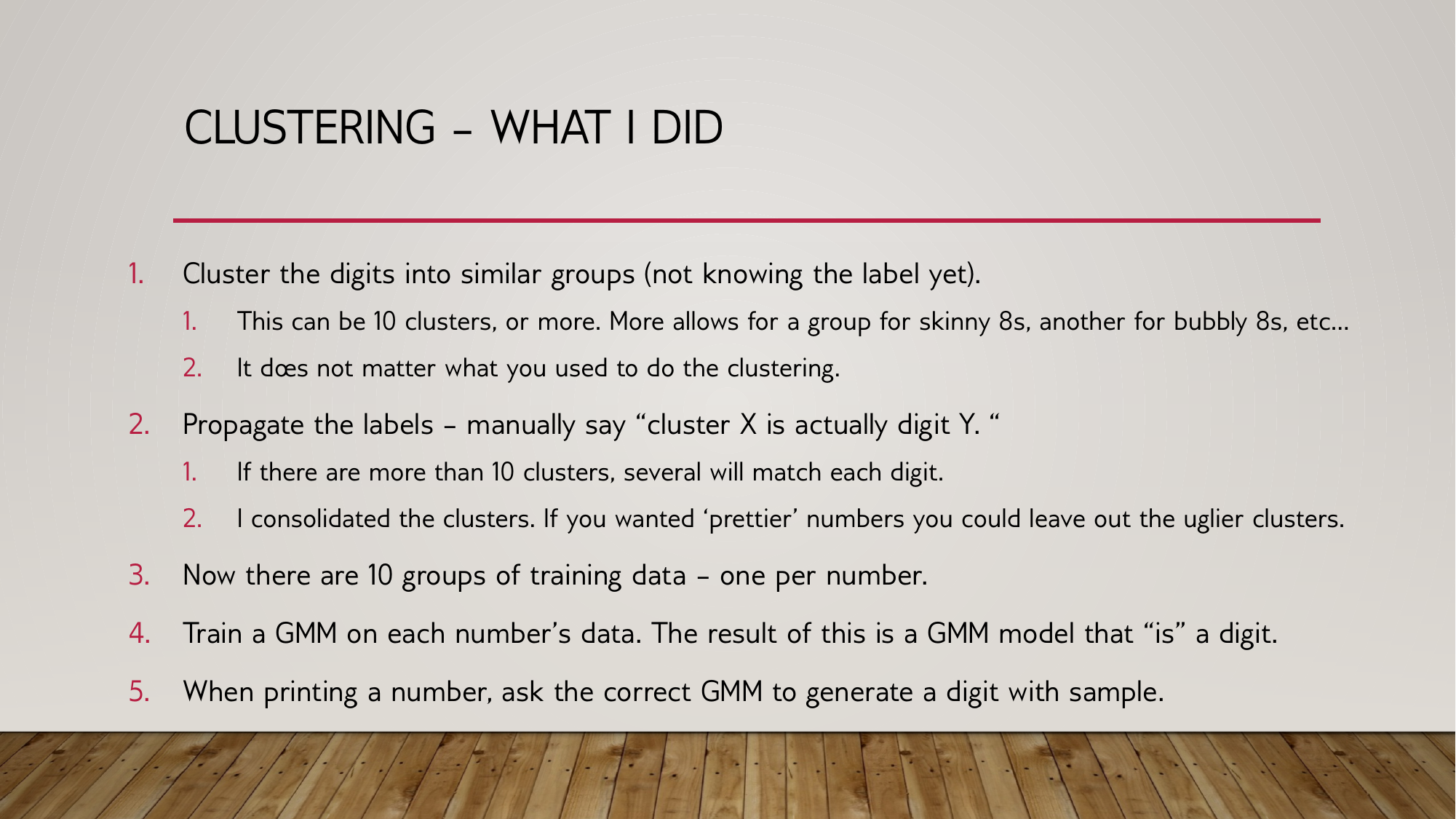

# Clustering – What I did
Cluster the digits into similar groups (not knowing the label yet).
This can be 10 clusters, or more. More allows for a group for skinny 8s, another for bubbly 8s, etc…
It does not matter what you used to do the clustering.
Propagate the labels – manually say “cluster X is actually digit Y. “
If there are more than 10 clusters, several will match each digit.
I consolidated the clusters. If you wanted ‘prettier’ numbers you could leave out the uglier clusters.
Now there are 10 groups of training data – one per number.
Train a GMM on each number’s data. The result of this is a GMM model that “is” a digit.
When printing a number, ask the correct GMM to generate a digit with sample.